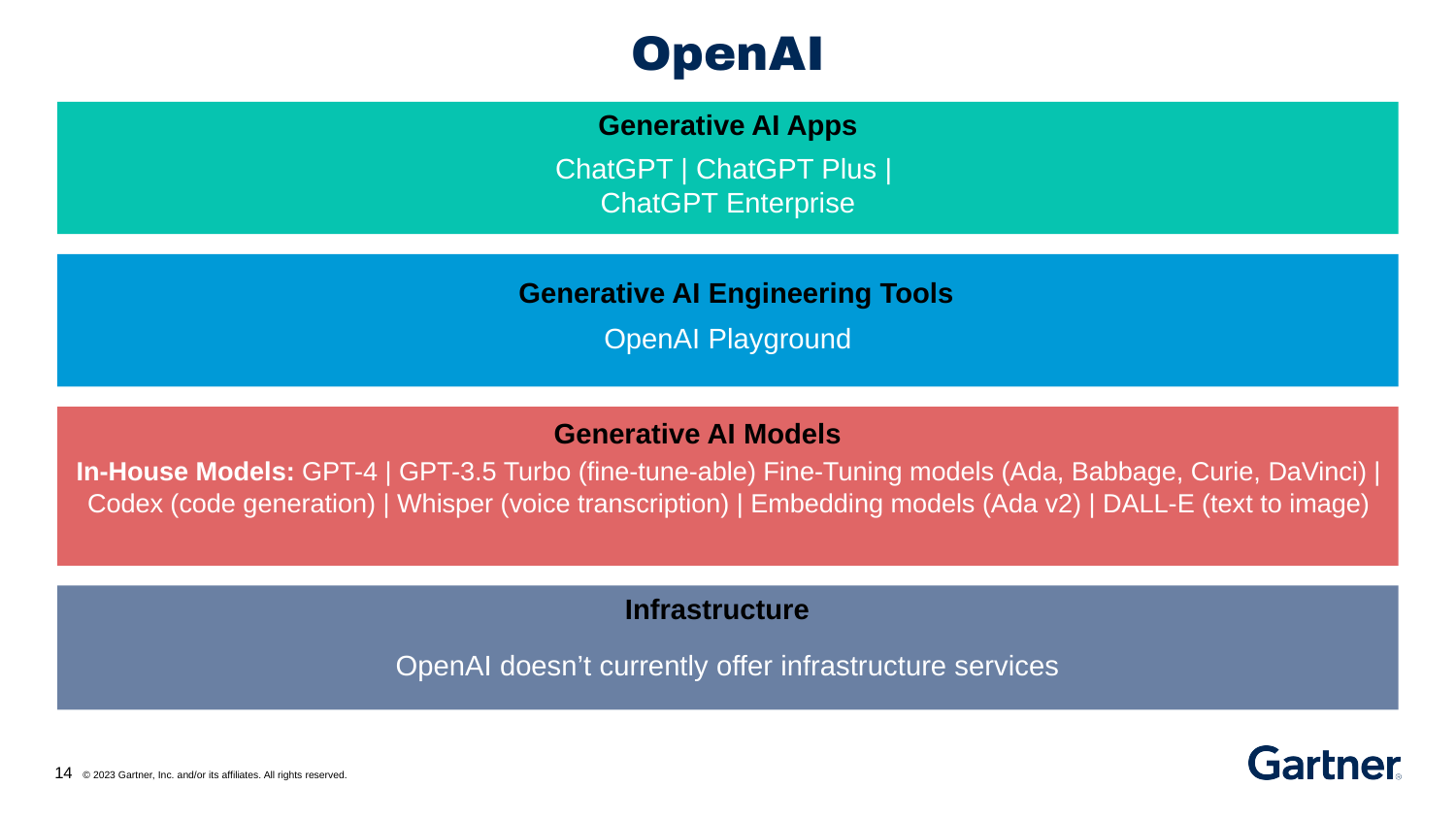

# OpenAI
Generative AI Apps

ChatGPT | ChatGPT Plus |
ChatGPT Enterprise

OpenAI Playground
Generative AI Engineering Tools
In-House Models: GPT-4 | GPT-3.5 Turbo (fine-tune-able) Fine-Tuning models (Ada, Babbage, Curie, DaVinci) | Codex (code generation) | Whisper (voice transcription) | Embedding models (Ada v2) | DALL-E (text to image)
Generative AI Models

OpenAI doesn’t currently offer infrastructure services
Infrastructure